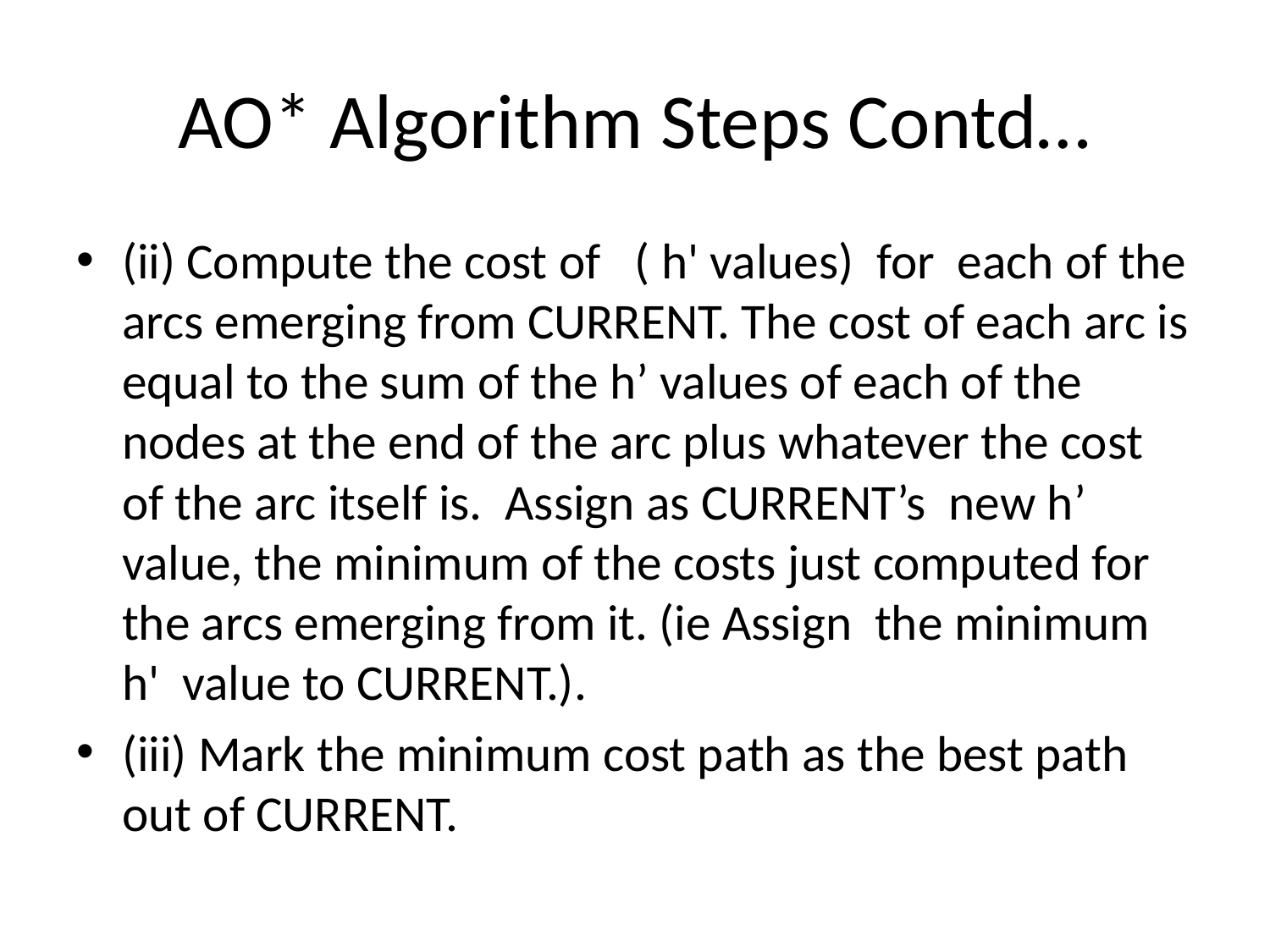

# AO* Algorithm Steps Contd…
(ii) Compute the cost of   ( h' values)  for  each of the arcs emerging from CURRENT. The cost of each arc is equal to the sum of the h’ values of each of the nodes at the end of the arc plus whatever the cost of the arc itself is.  Assign as CURRENT’s  new h’ value, the minimum of the costs just computed for the arcs emerging from it. (ie Assign  the minimum h'  value to CURRENT.).
(iii) Mark the minimum cost path as the best path out of CURRENT.